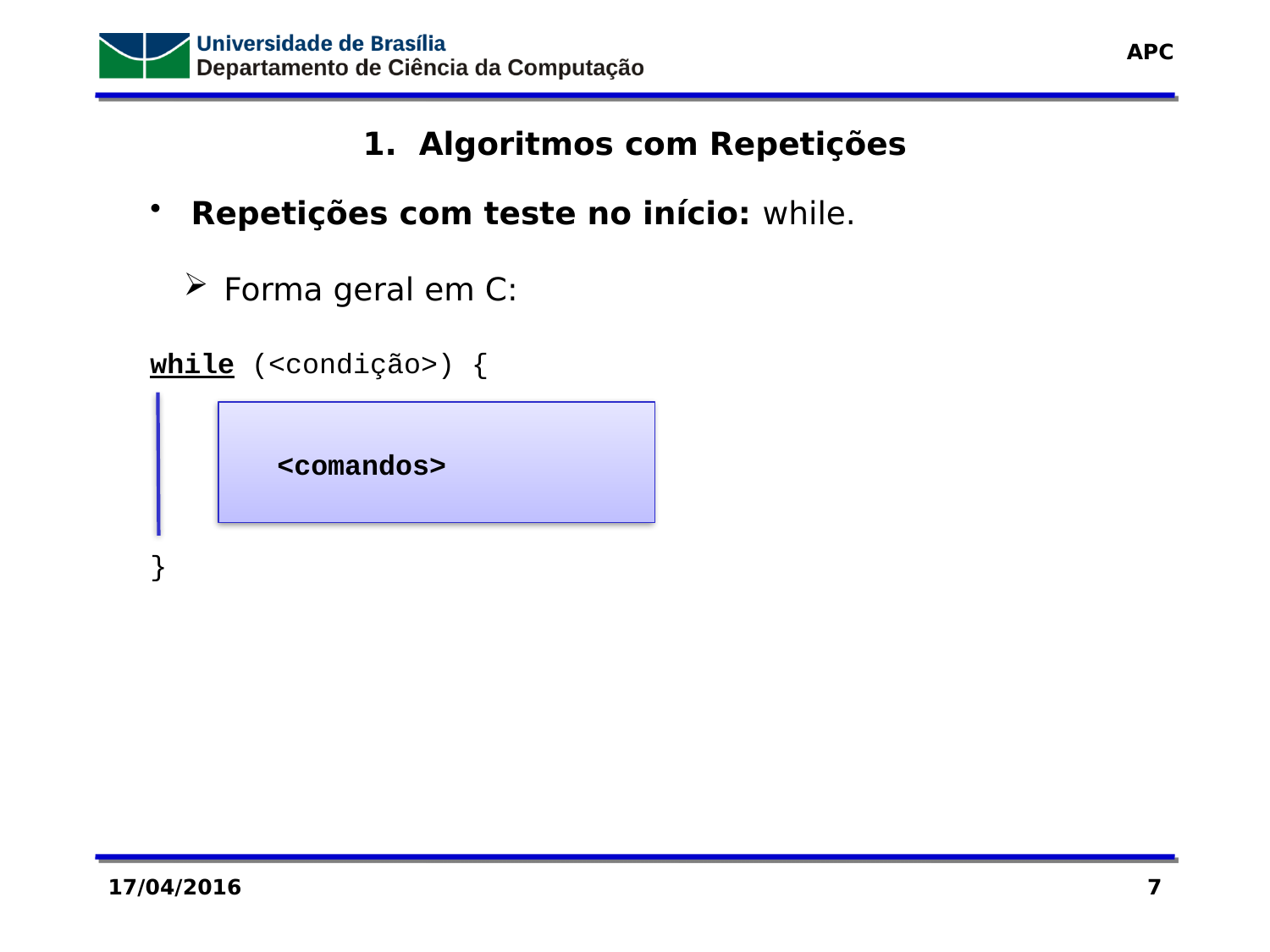

1.  Algoritmos com Repetições
 Repetições com teste no início: while.

 Forma geral em C:

while (<condição>) {

	<comandos>

}

17/04/2016
7